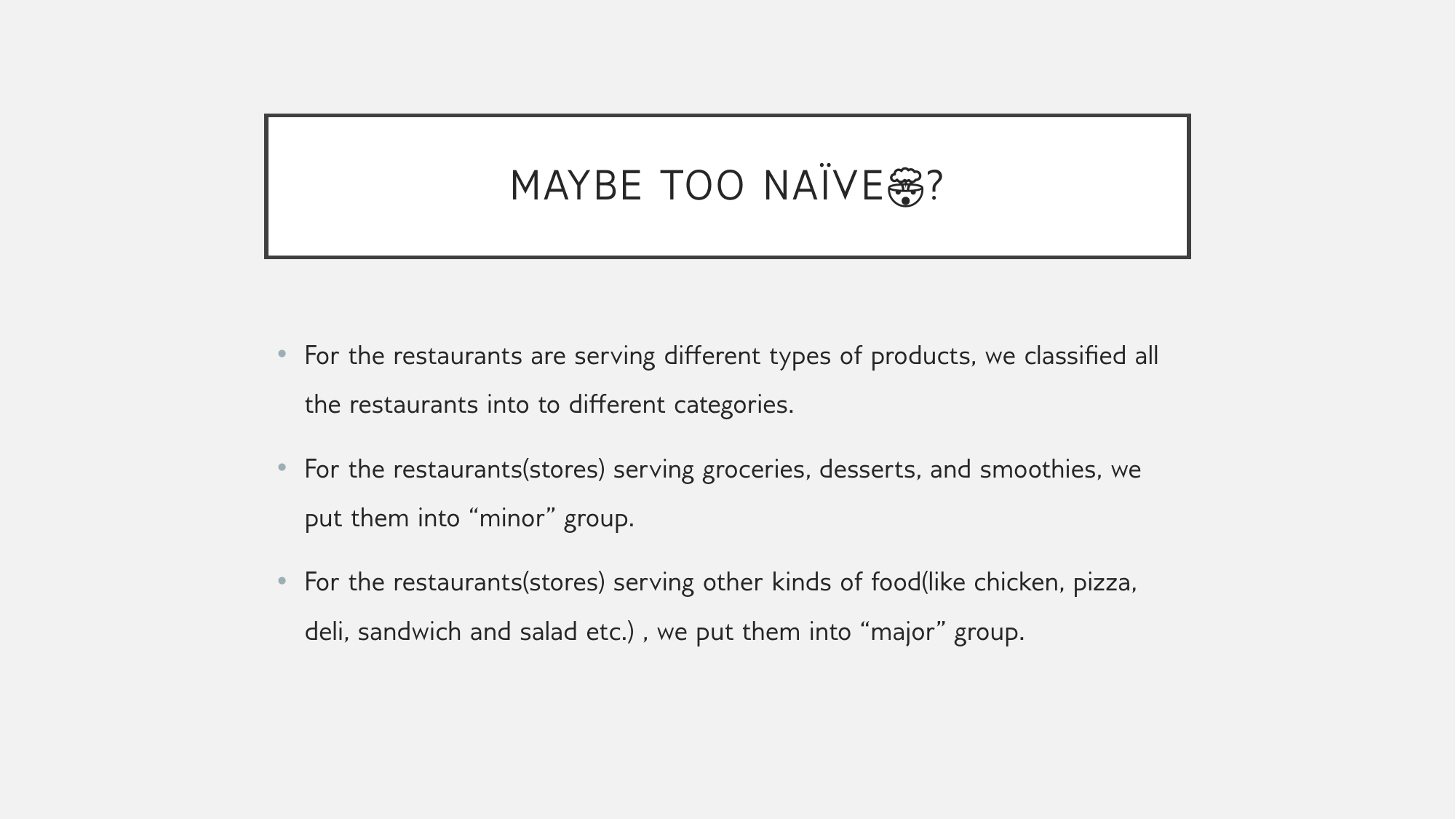

# Maybe too naïve🤯?
For the restaurants are serving different types of products, we classified all the restaurants into to different categories.
For the restaurants(stores) serving groceries, desserts, and smoothies, we put them into “minor” group.
For the restaurants(stores) serving other kinds of food(like chicken, pizza, deli, sandwich and salad etc.) , we put them into “major” group.